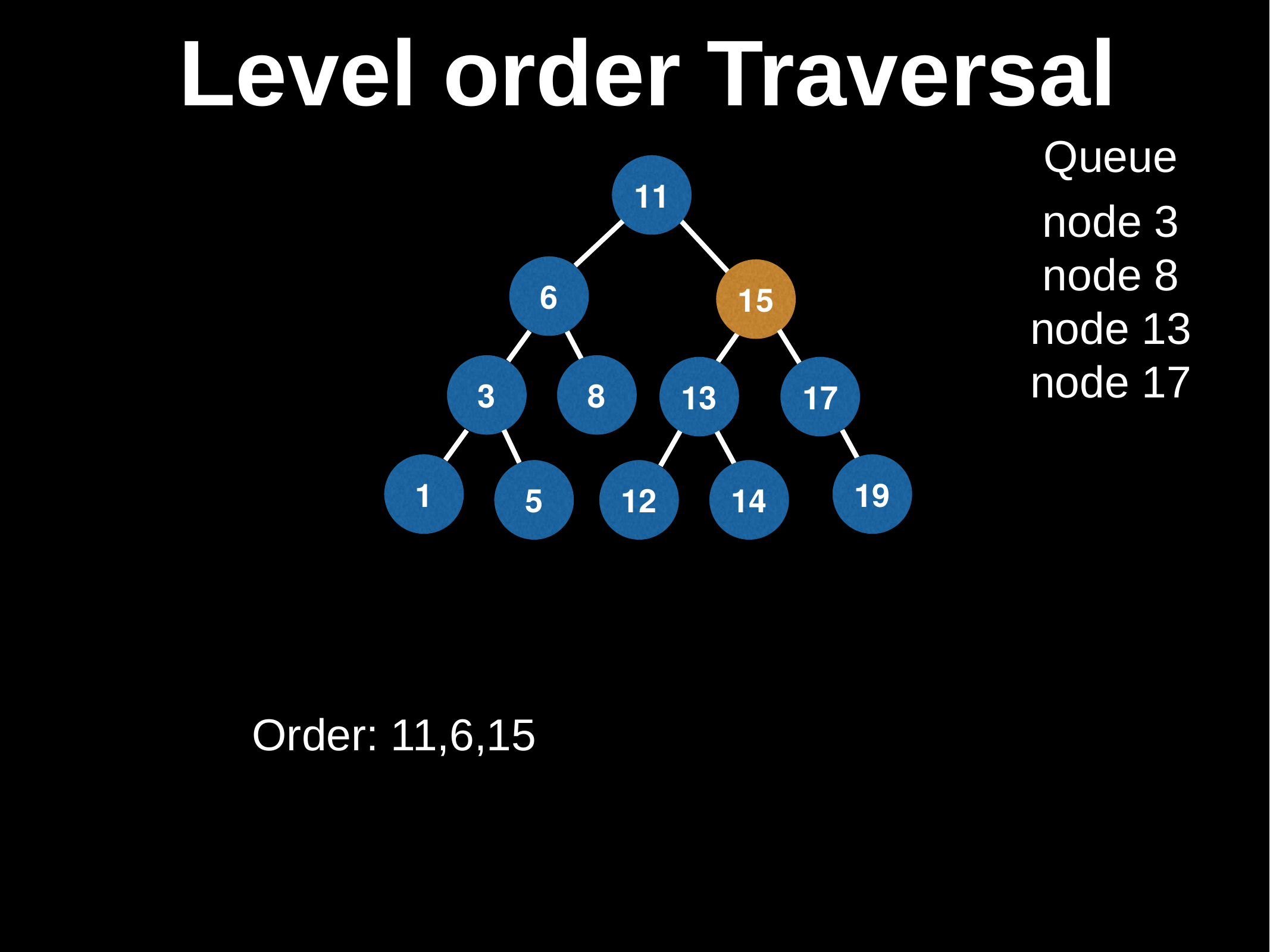

# Level order Traversal
Queue
11
node 3
node 8
node 13
node 17

6
15

3
8
13
17

1
19
5
12
14
Order: 11,6,15